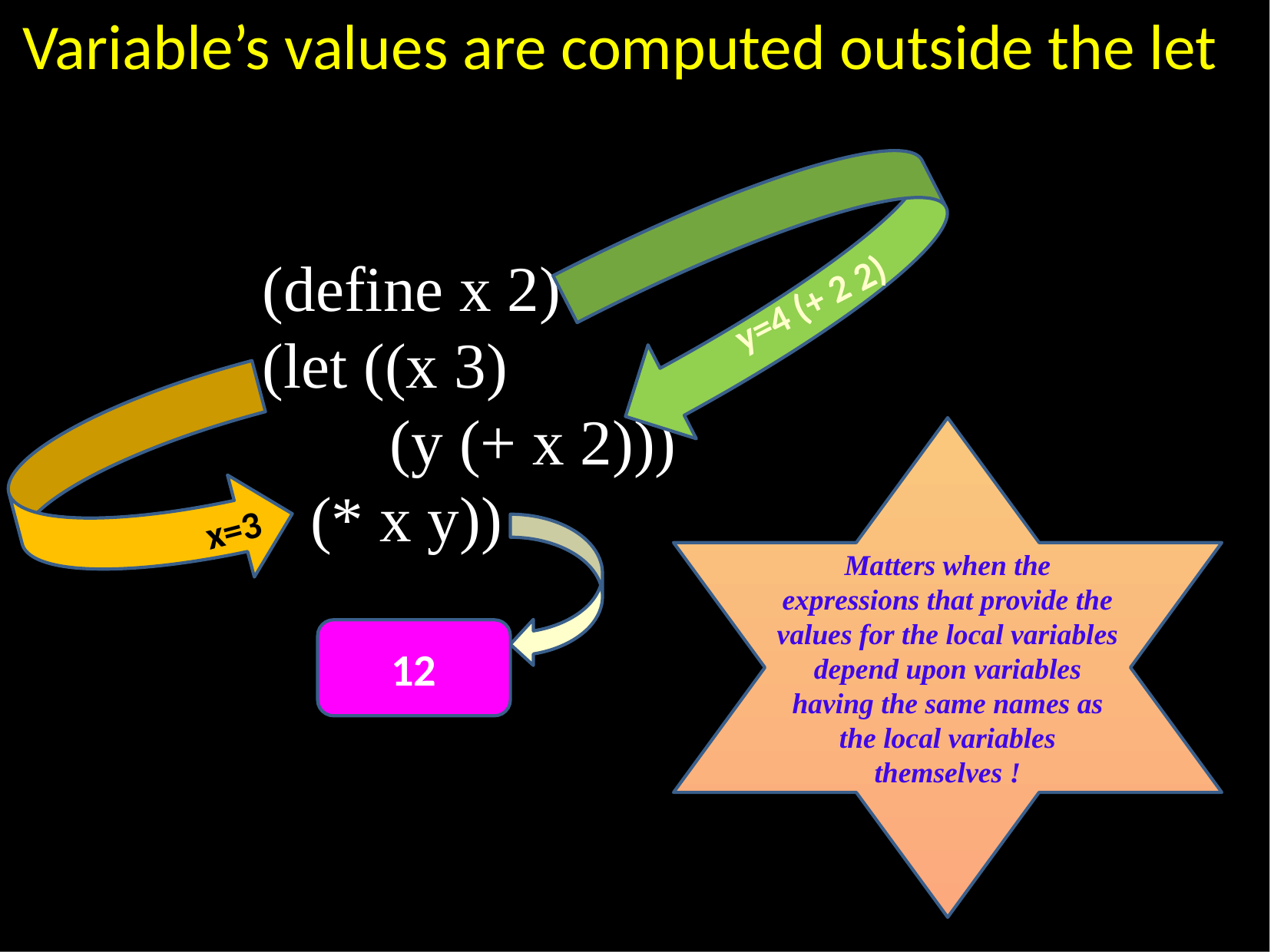

Variable’s values are computed outside the let

        y=4 (+ 2 2)
(define x 2)
(let ((x 3)
        (y (+ x 2)))
   (* x y))

                 x=3
(let ((x 3)
(y (+ x 2)))
(* x y))
Matters when the expressions that provide the values for the local variables depend upon variables having the same names as the local variables
themselves !

12